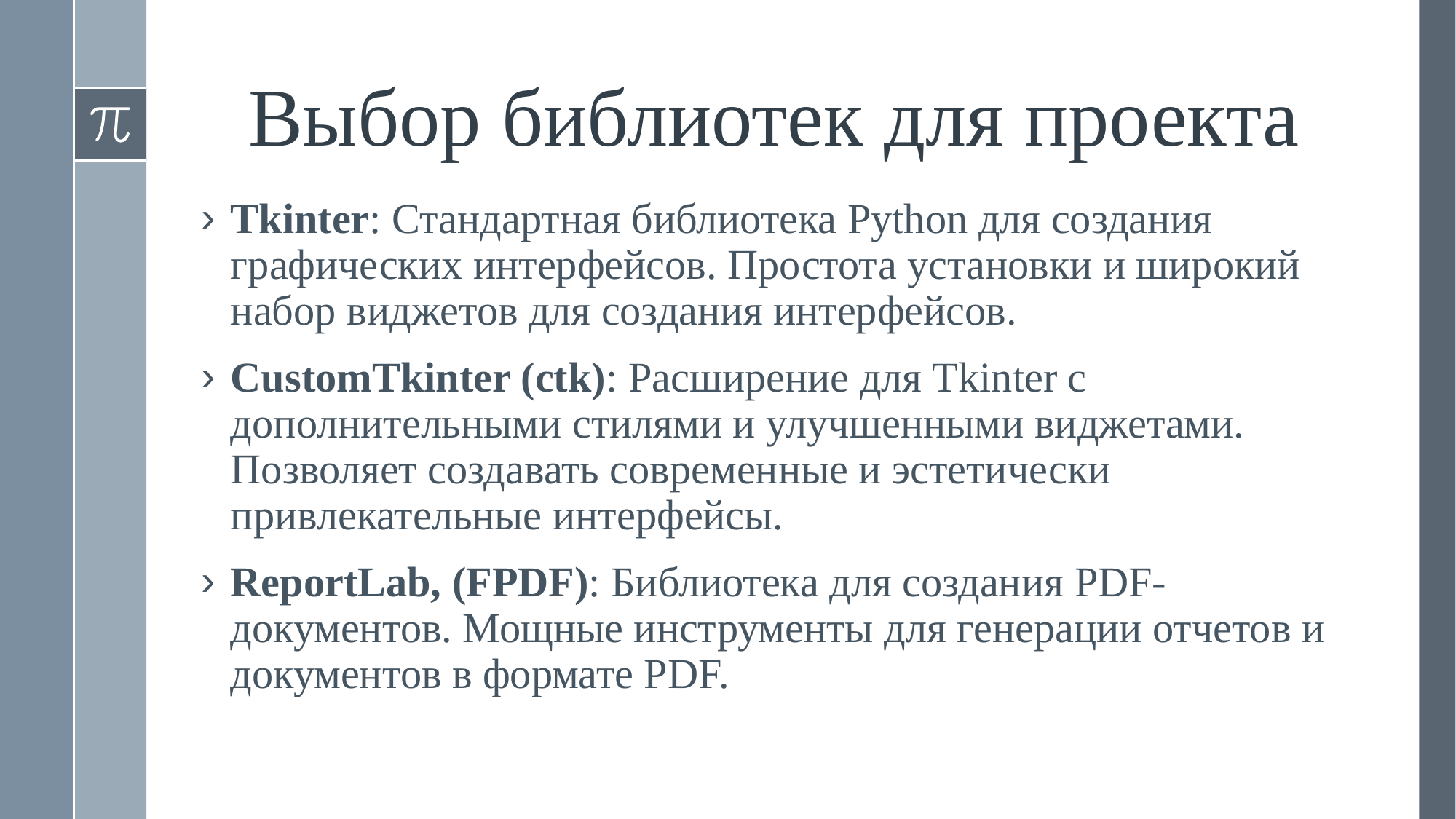

# Выбор библиотек для проекта
Tkinter: Стандартная библиотека Python для создания графических интерфейсов. Простота установки и широкий набор виджетов для создания интерфейсов.
CustomTkinter (ctk): Расширение для Tkinter с дополнительными стилями и улучшенными виджетами. Позволяет создавать современные и эстетически привлекательные интерфейсы.
ReportLab, (FPDF): Библиотека для создания PDF-документов. Мощные инструменты для генерации отчетов и документов в формате PDF.